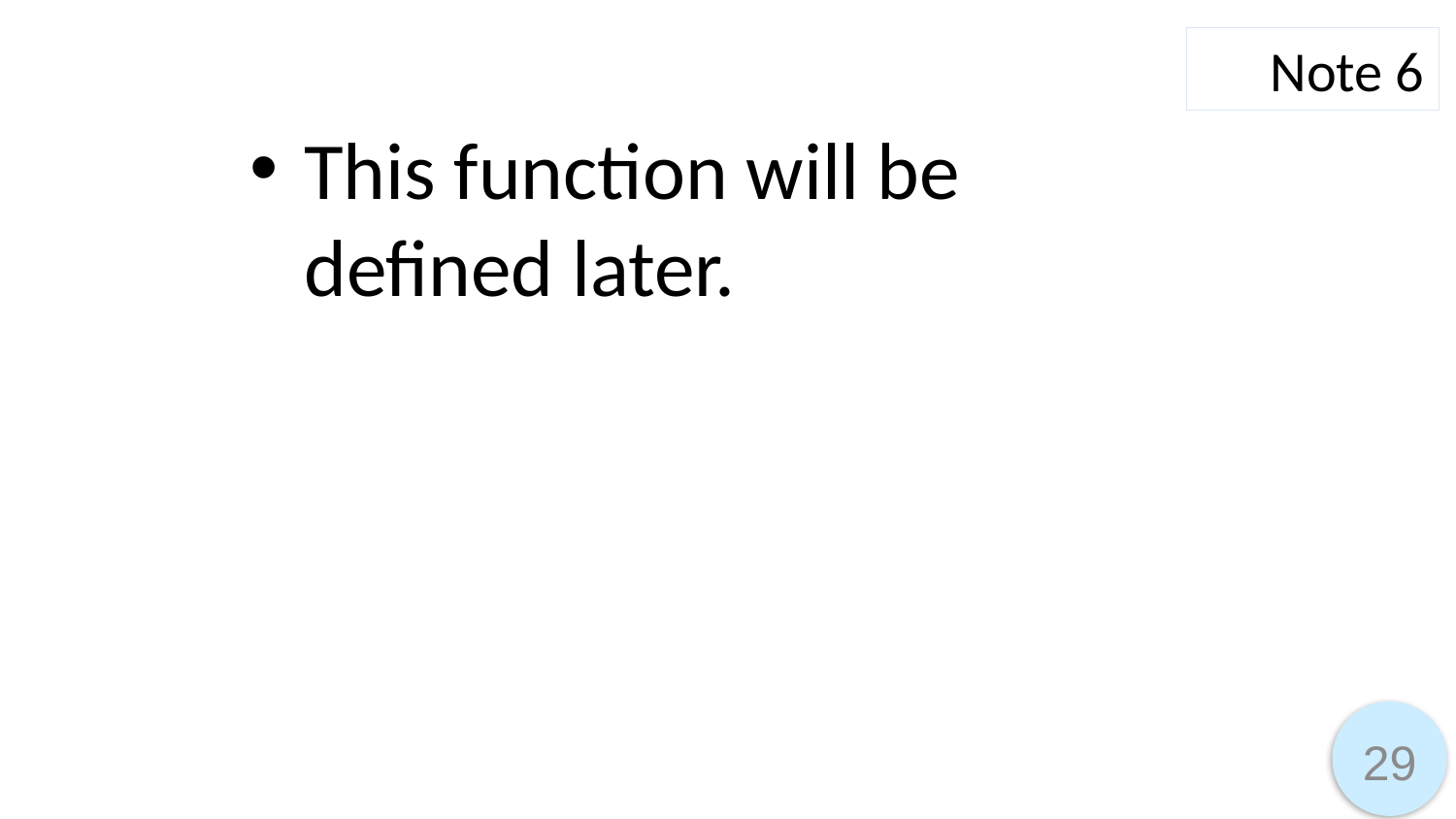

Note 6
This function will be defined later.
29